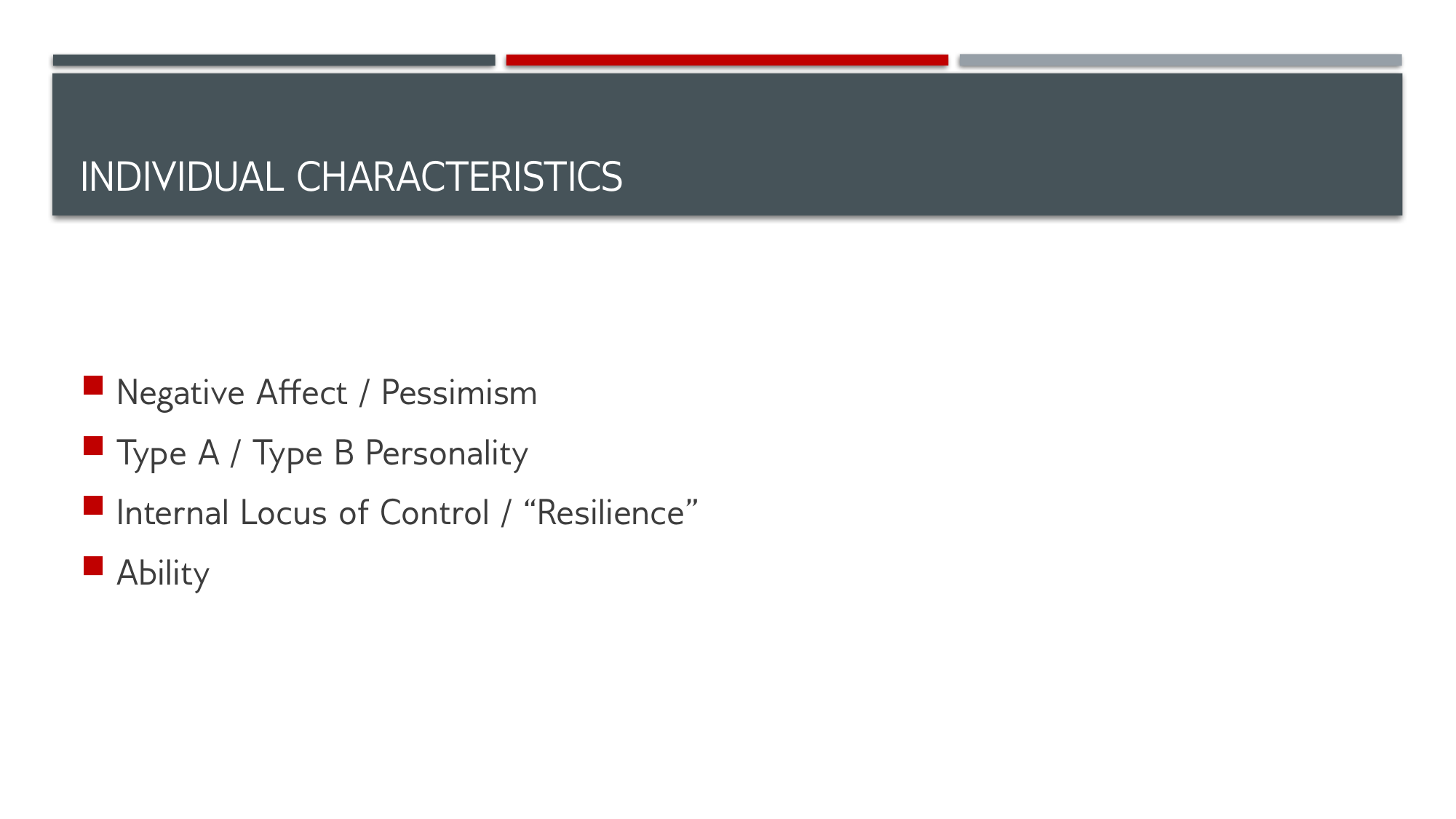

# Individual Characteristics
Negative Affect / Pessimism
Type A / Type B Personality
Internal Locus of Control / “Resilience”
Ability